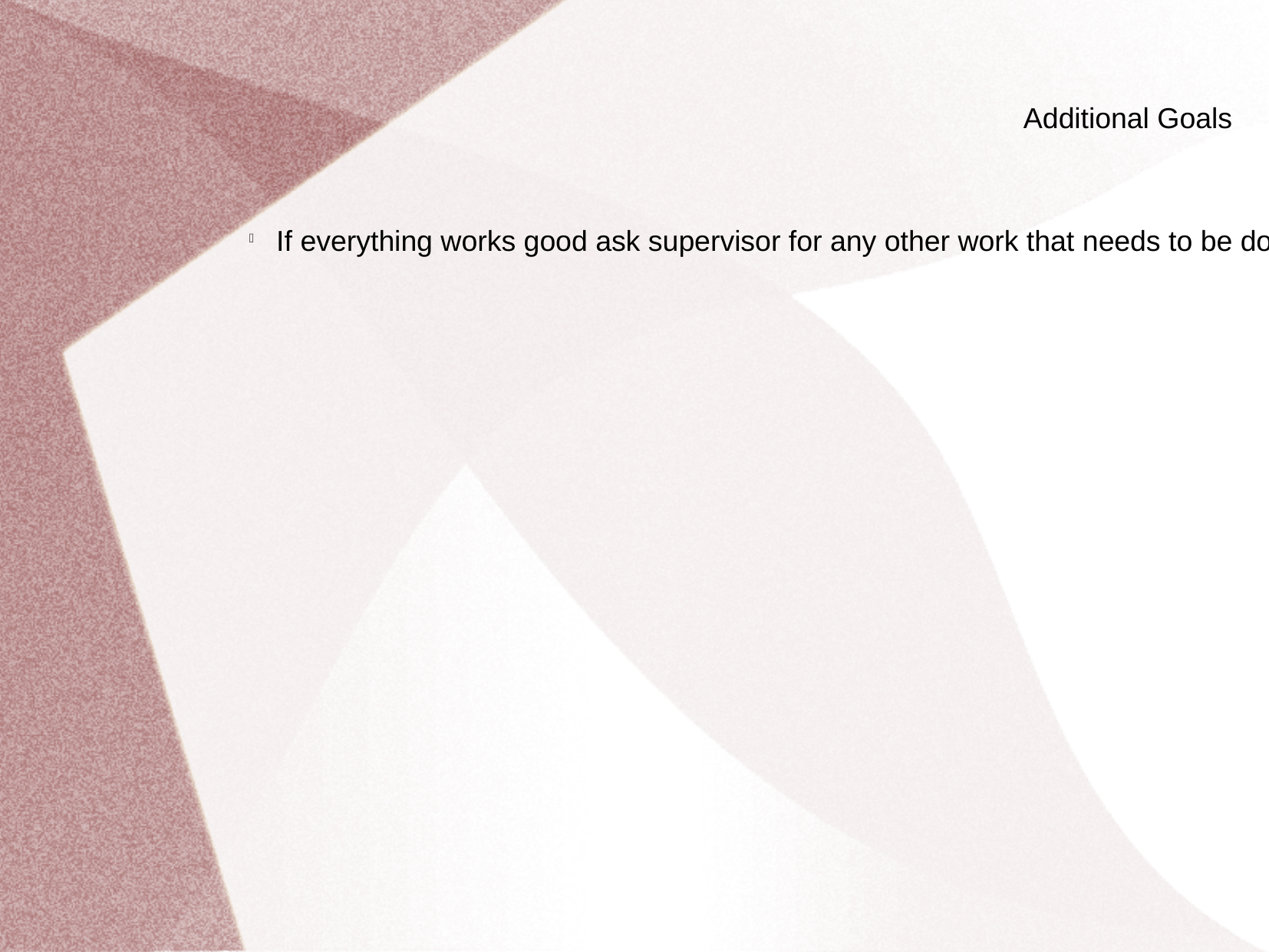

Additional Goals
If everything works good ask supervisor for any other work that needs to be done on the hexapod. If none continue perfecting the current implementations.